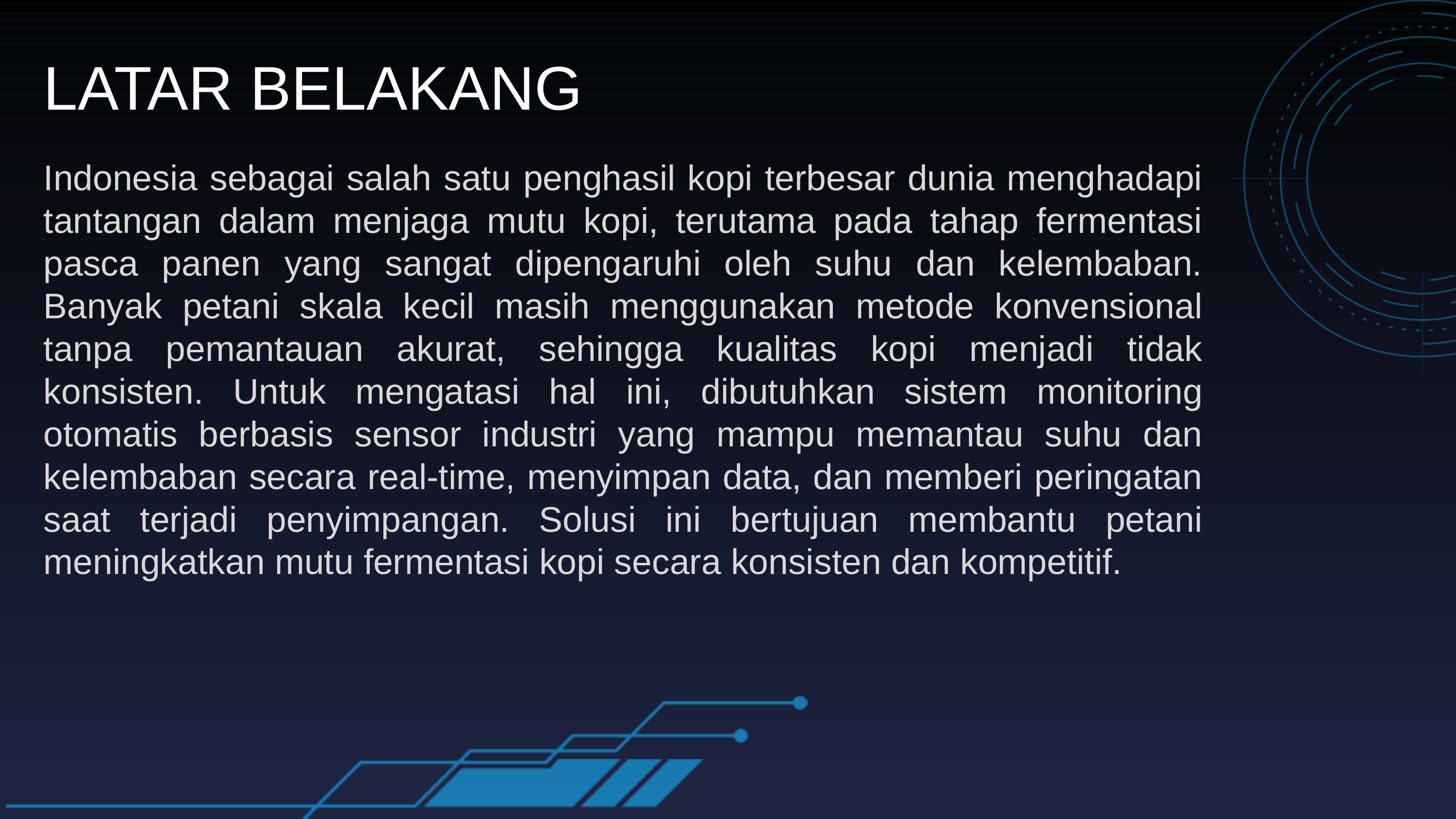

LATAR BELAKANG
Indonesia sebagai salah satu penghasil kopi terbesar dunia menghadapi tantangan dalam menjaga mutu kopi, terutama pada tahap fermentasi pasca panen yang sangat dipengaruhi oleh suhu dan kelembaban. Banyak petani skala kecil masih menggunakan metode konvensional tanpa pemantauan akurat, sehingga kualitas kopi menjadi tidak konsisten. Untuk mengatasi hal ini, dibutuhkan sistem monitoring otomatis berbasis sensor industri yang mampu memantau suhu dan kelembaban secara real-time, menyimpan data, dan memberi peringatan saat terjadi penyimpangan. Solusi ini bertujuan membantu petani meningkatkan mutu fermentasi kopi secara konsisten dan kompetitif.